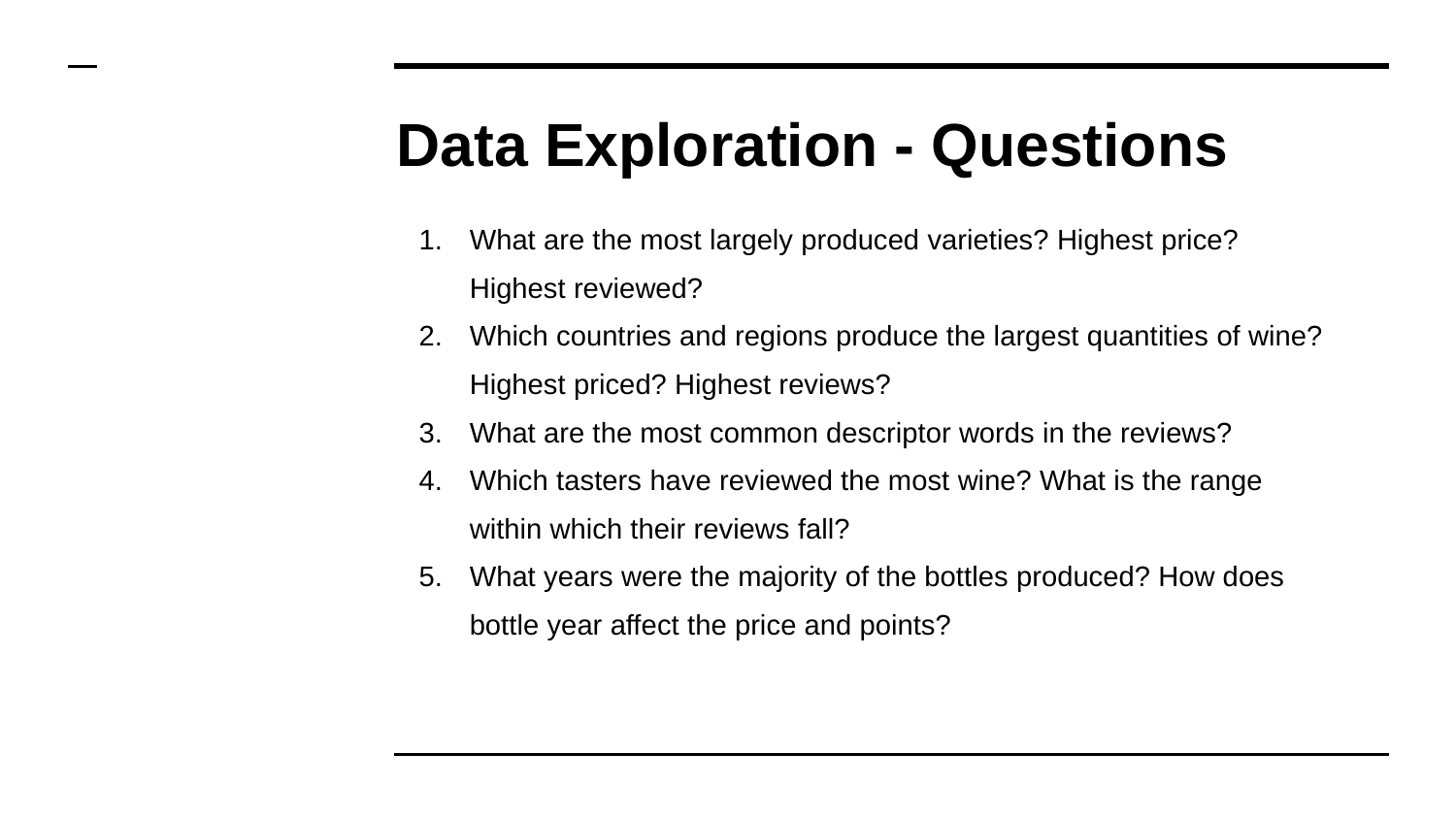

# Data Exploration - Questions

What are the most largely produced varieties? Highest price? Highest reviewed?
Which countries and regions produce the largest quantities of wine? Highest priced? Highest reviews?
What are the most common descriptor words in the reviews?
Which tasters have reviewed the most wine? What is the range within which their reviews fall?
What years were the majority of the bottles produced? How does bottle year affect the price and points?